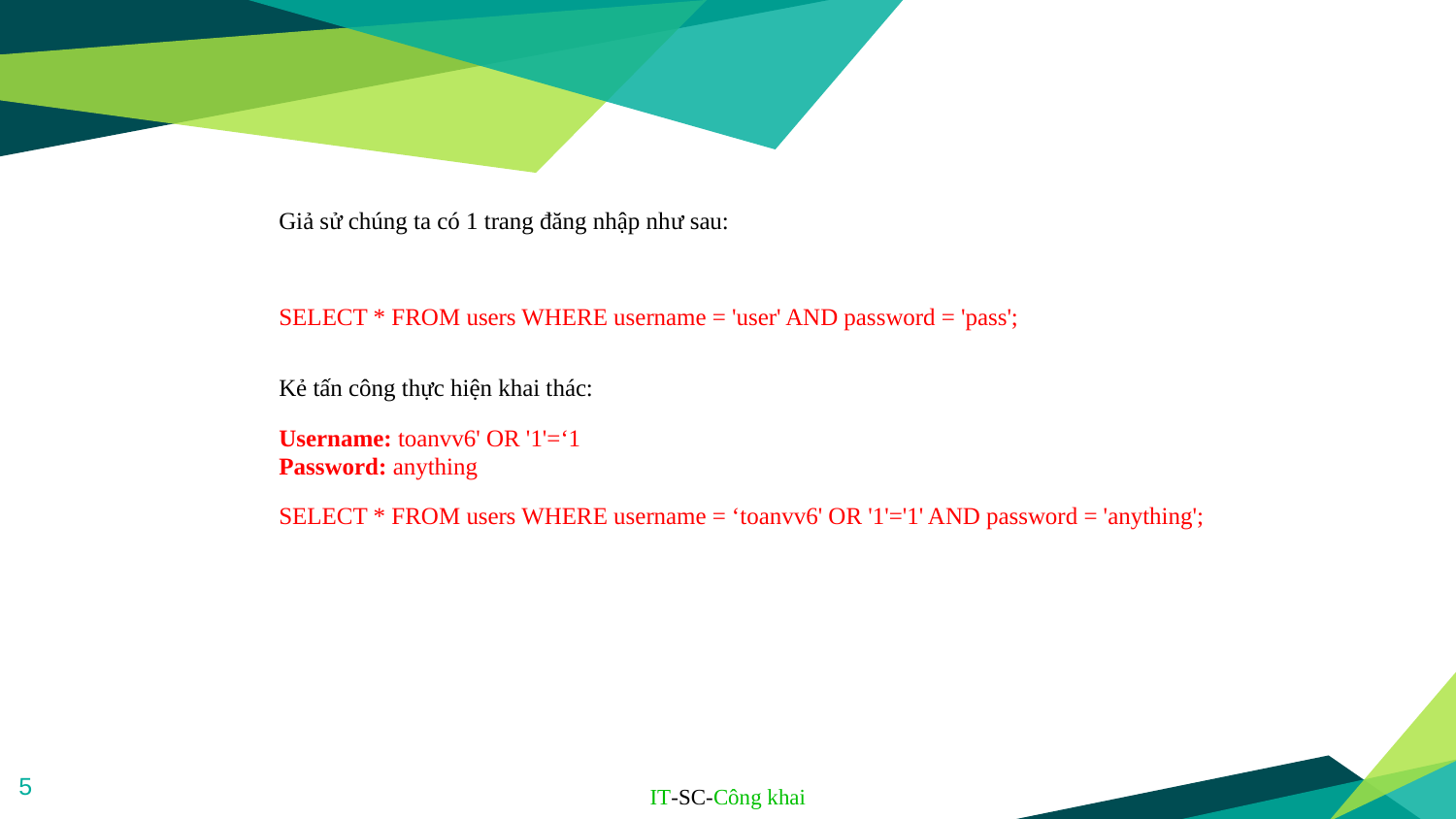

Giả sử chúng ta có 1 trang đăng nhập như sau:
SELECT * FROM users WHERE username = 'user' AND password = 'pass';
Kẻ tấn công thực hiện khai thác:
Username: toanvv6' OR '1'=‘1
Password: anything
SELECT * FROM users WHERE username = ‘toanvv6' OR '1'='1' AND password = 'anything';
5
IT-SC-Công khai